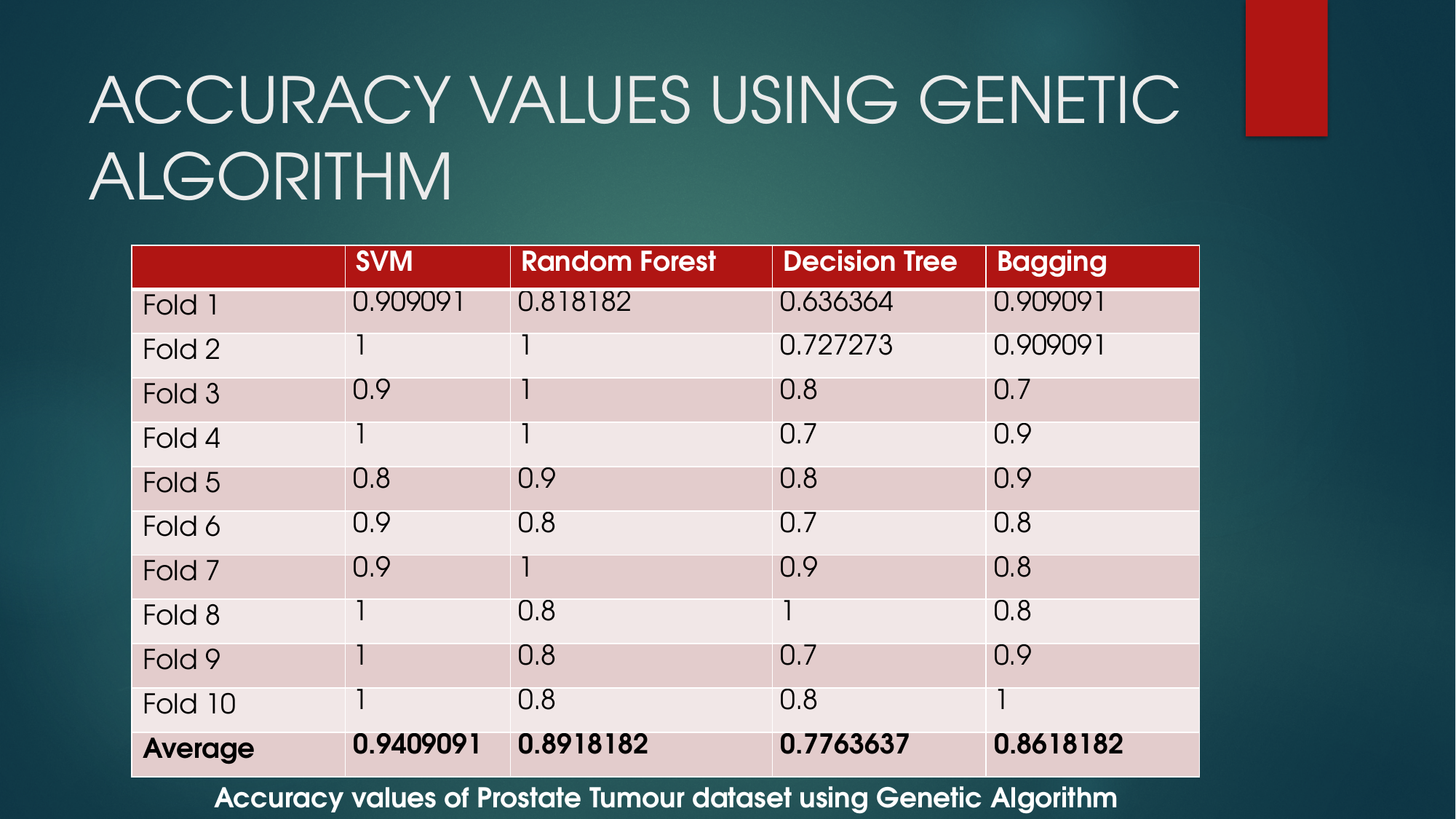

# ACCURACY VALUES USING GENETIC ALGORITHM
|  | SVM | Random Forest | Decision Tree | Bagging |
| --- | --- | --- | --- | --- |
| Fold 1 | 0.909091 | 0.818182 | 0.636364 | 0.909091 |
| Fold 2 | 1 | 1 | 0.727273 | 0.909091 |
| Fold 3 | 0.9 | 1 | 0.8 | 0.7 |
| Fold 4 | 1 | 1 | 0.7 | 0.9 |
| Fold 5 | 0.8 | 0.9 | 0.8 | 0.9 |
| Fold 6 | 0.9 | 0.8 | 0.7 | 0.8 |
| Fold 7 | 0.9 | 1 | 0.9 | 0.8 |
| Fold 8 | 1 | 0.8 | 1 | 0.8 |
| Fold 9 | 1 | 0.8 | 0.7 | 0.9 |
| Fold 10 | 1 | 0.8 | 0.8 | 1 |
| Average | 0.9409091 | 0.8918182 | 0.7763637 | 0.8618182 |
Accuracy values of Prostate Tumour dataset using Genetic Algorithm